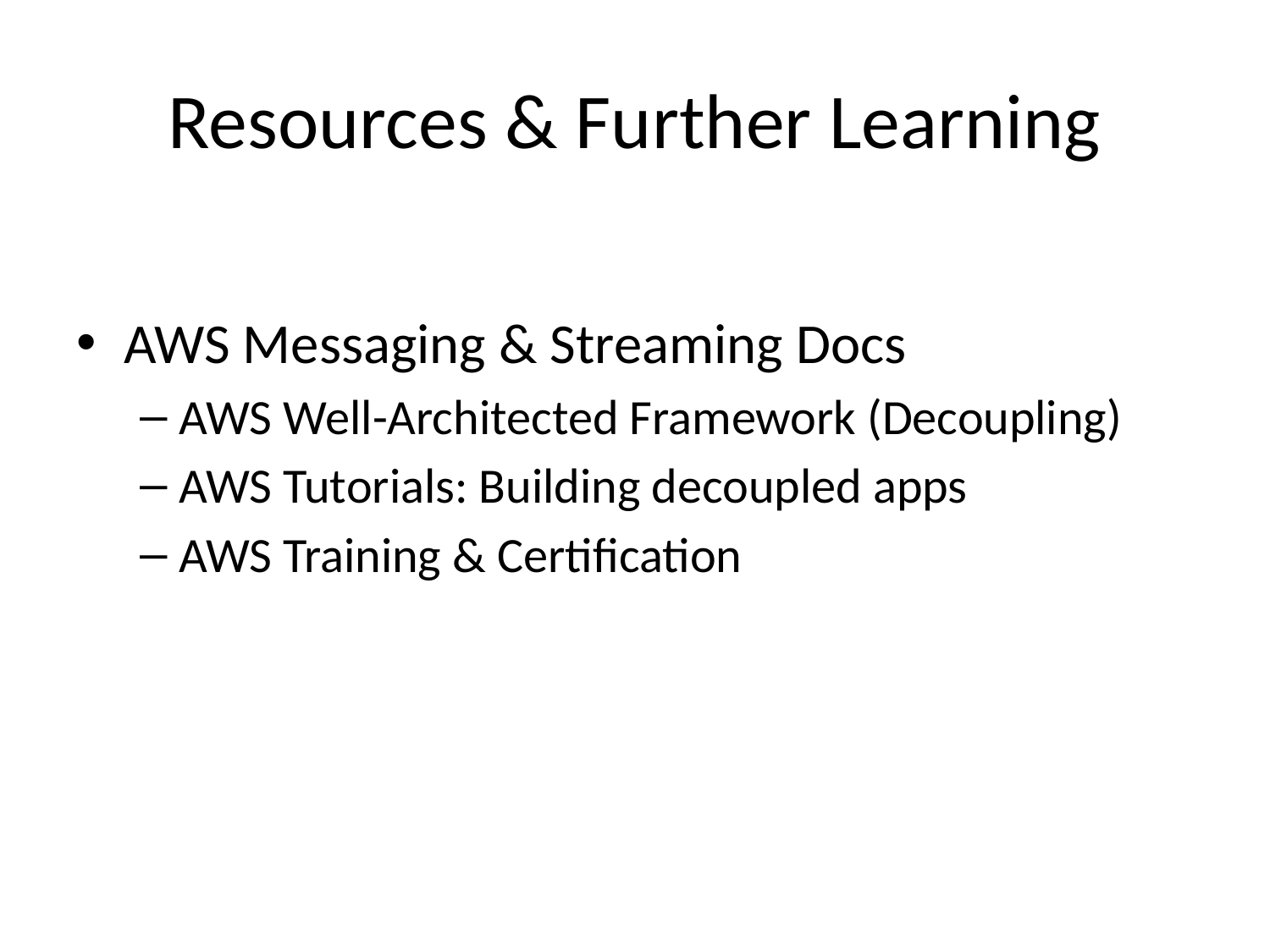

# Resources & Further Learning

AWS Messaging & Streaming Docs
AWS Well-Architected Framework (Decoupling)
AWS Tutorials: Building decoupled apps
AWS Training & Certification